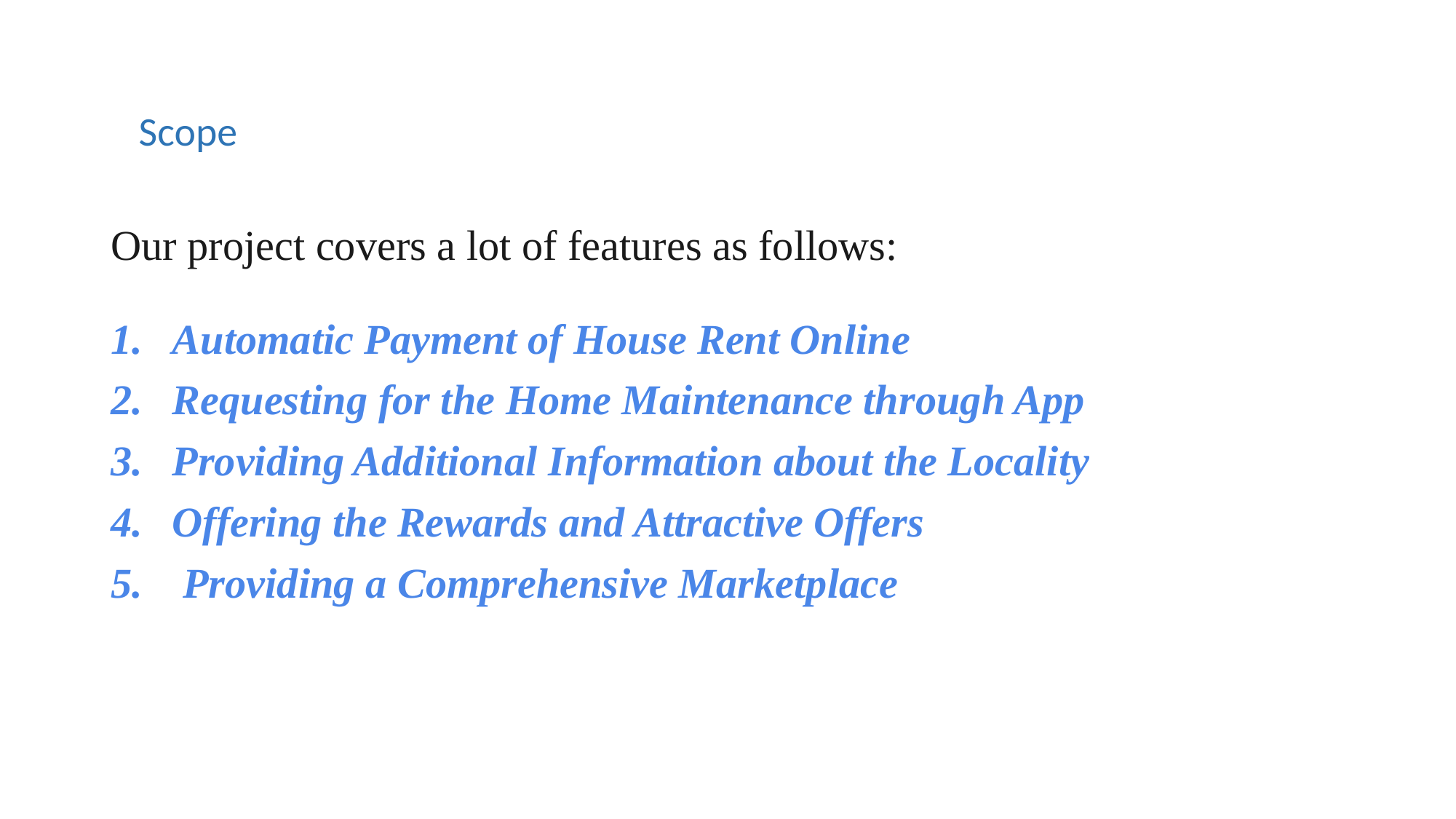

# Scope
Our project covers a lot of features as follows:
Automatic Payment of House Rent Online
Requesting for the Home Maintenance through App
Providing Additional Information about the Locality
Offering the Rewards and Attractive Offers
 Providing a Comprehensive Marketplace